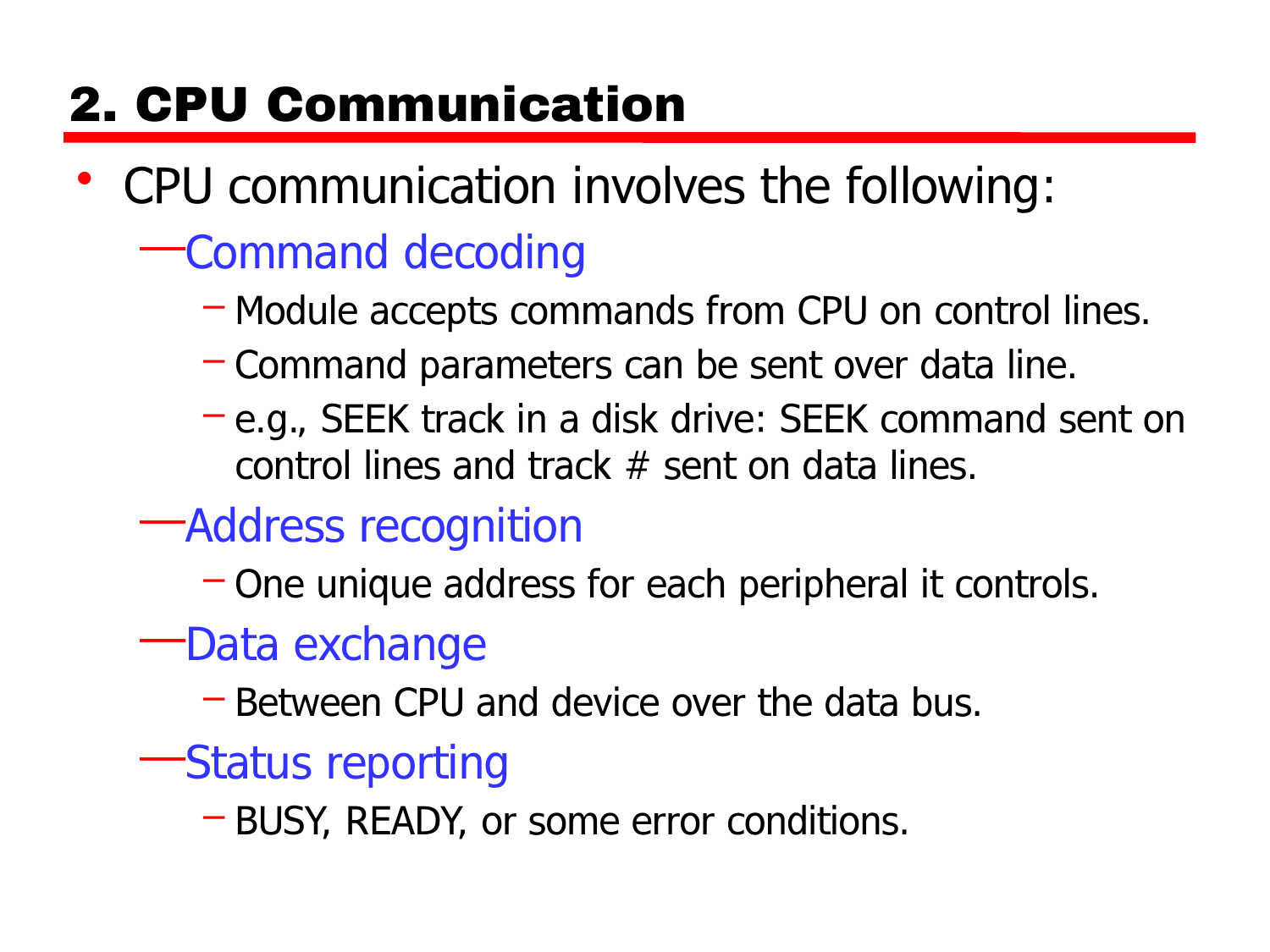

# 2. CPU Communication
CPU communication involves the following:
Command decoding
Module accepts commands from CPU on control lines.
Command parameters can be sent over data line.
e.g., SEEK track in a disk drive: SEEK command sent on control lines and track # sent on data lines.
Address recognition
One unique address for each peripheral it controls.
Data exchange
Between CPU and device over the data bus.
Status reporting
BUSY, READY, or some error conditions.